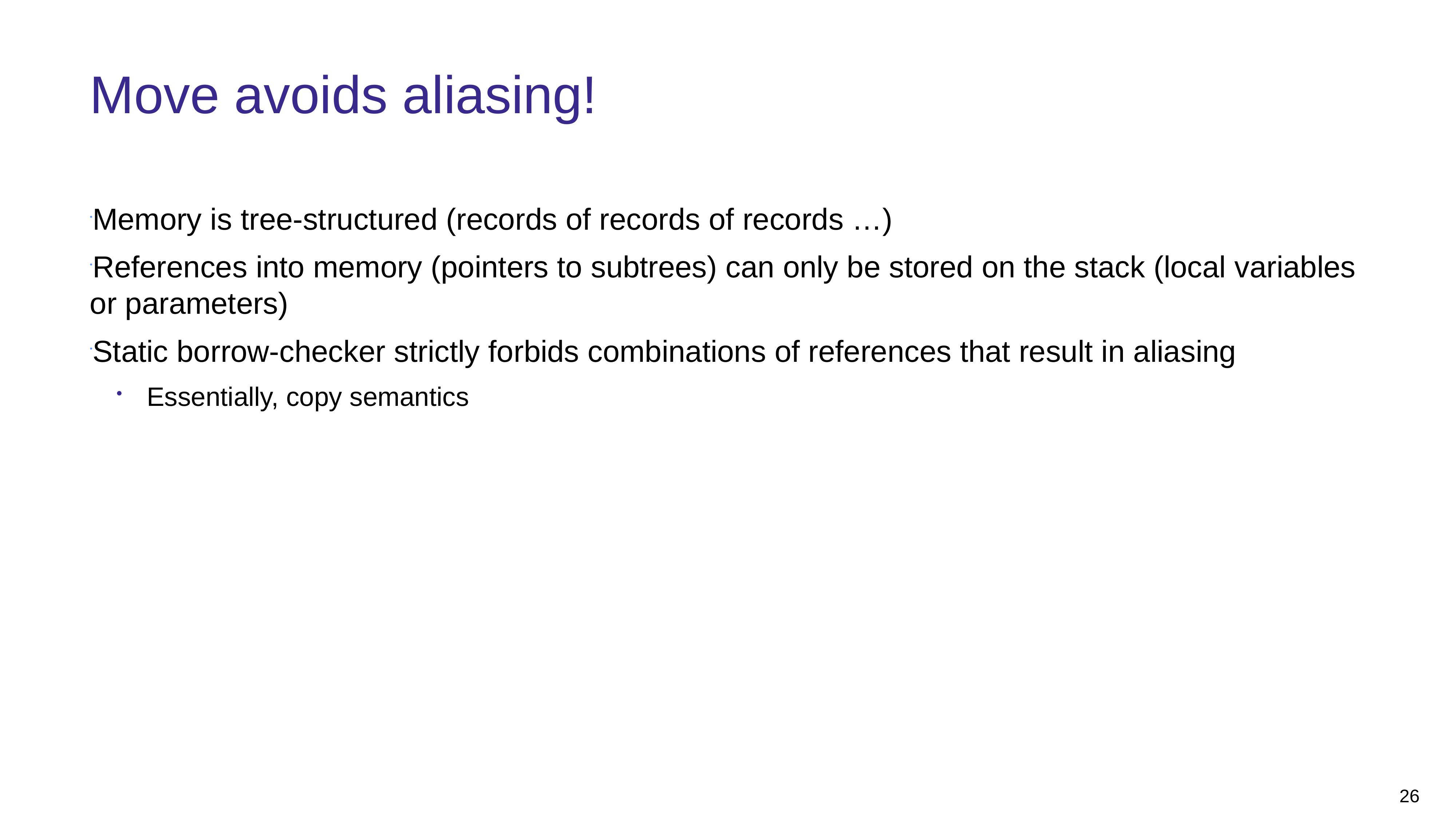

# Move avoids aliasing!

Memory is tree-structured (records of records of records …)
References into memory (pointers to subtrees) can only be stored on the stack (local variables or parameters)
Static borrow-checker strictly forbids combinations of references that result in aliasing
Essentially, copy semantics

26